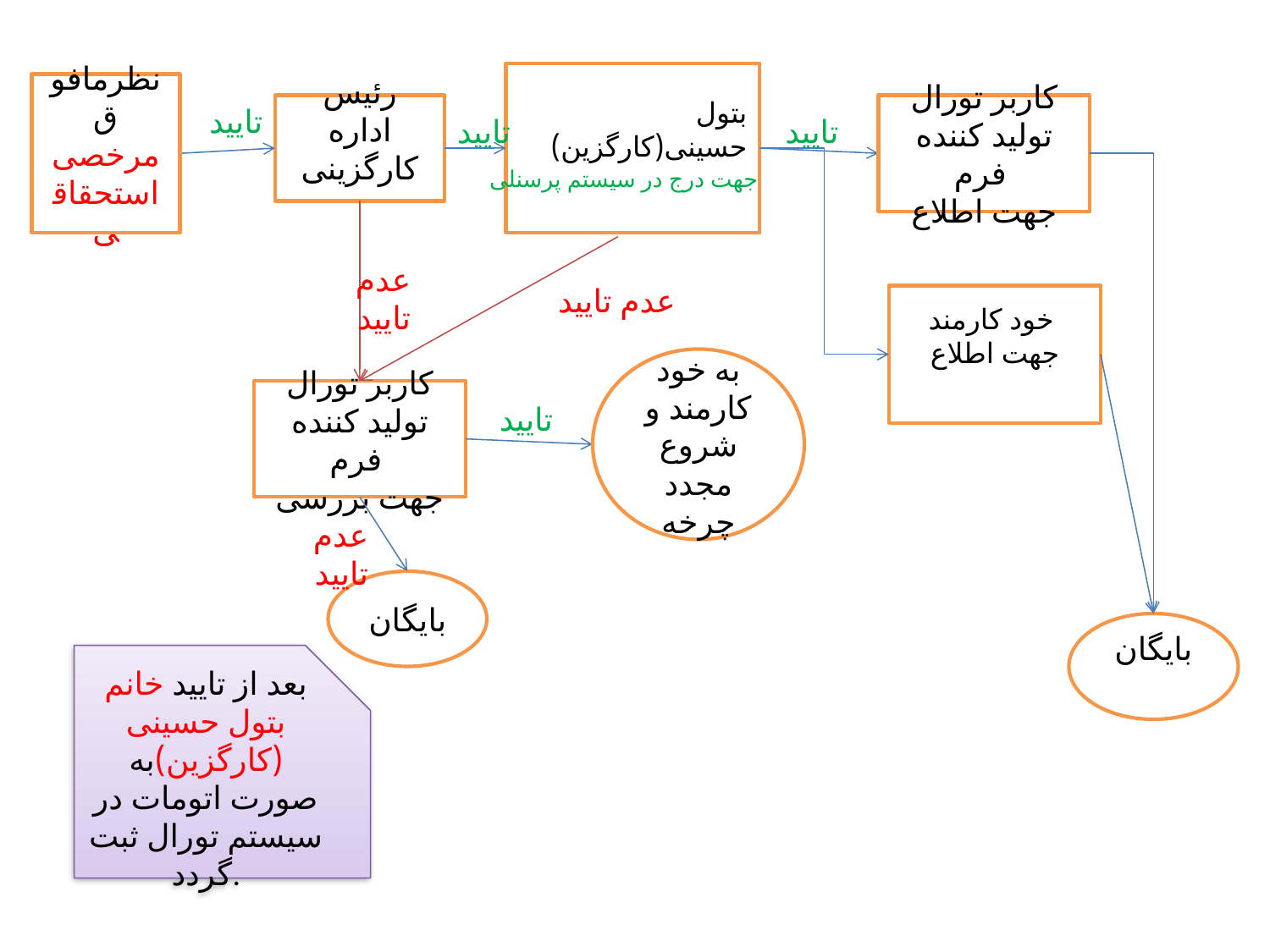

بتول حسینی(کارگزین)

نظرمافوق
مرخصی استحقاقی
تایید
رئیس اداره کارگزینی

کاربر تورال تولید کننده فرم
جهت اطلاع
تایید
تایید
جهت درج در سیستم پرسنلی

عدم تایید
عدم تایید
خود کارمند
جهت اطلاع

به خود کارمند و شروع مجدد چرخه
کاربر تورال تولید کننده فرم
جهت بررسی
تایید
عدم تایید
بایگان
بایگان

بعد از تایید خانم بتول حسینی (کارگزین)به صورت اتومات در سیستم تورال ثبت گردد.